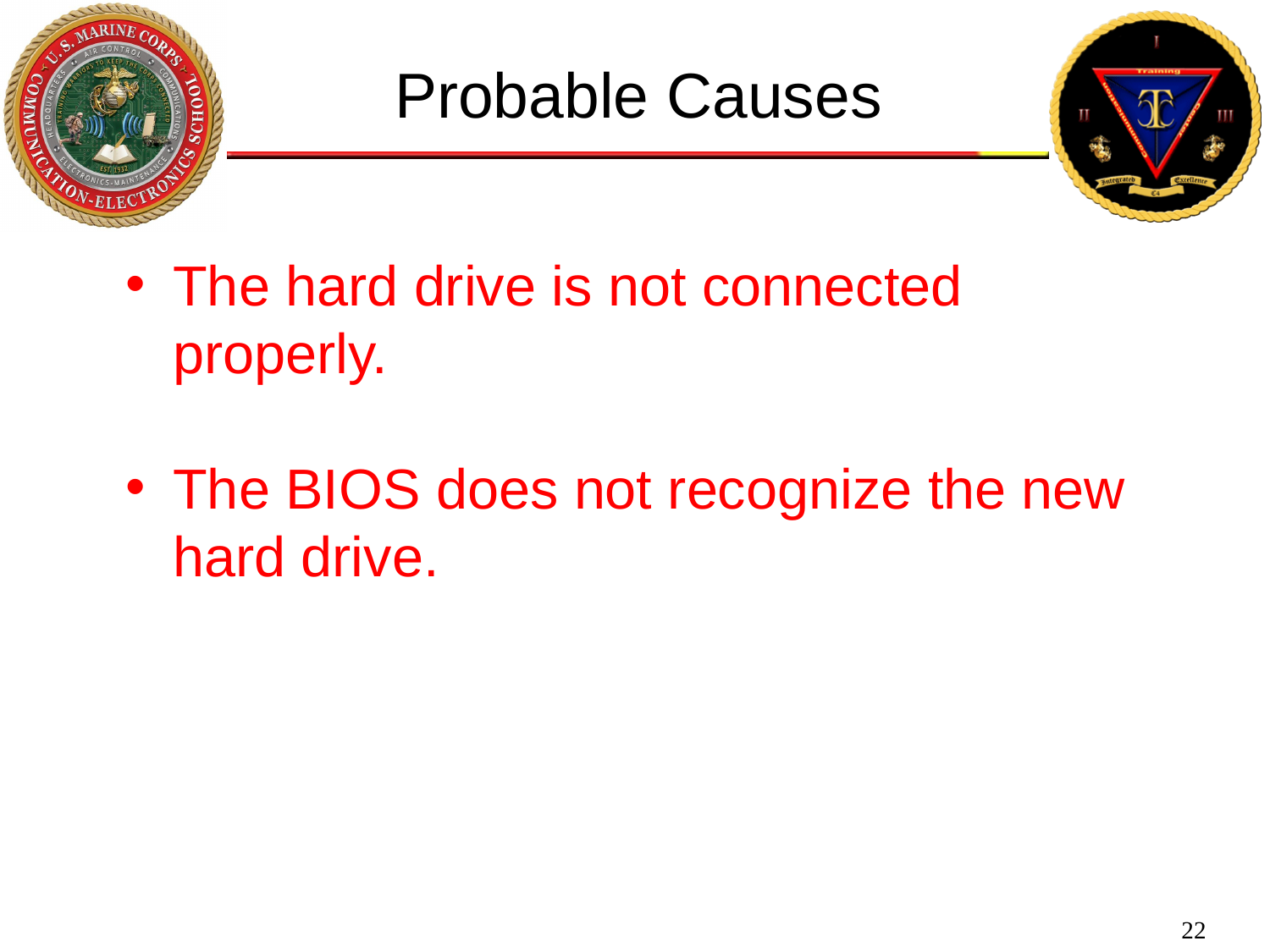

Probable Causes
The hard drive is not connected properly.

The BIOS does not recognize the new hard drive.